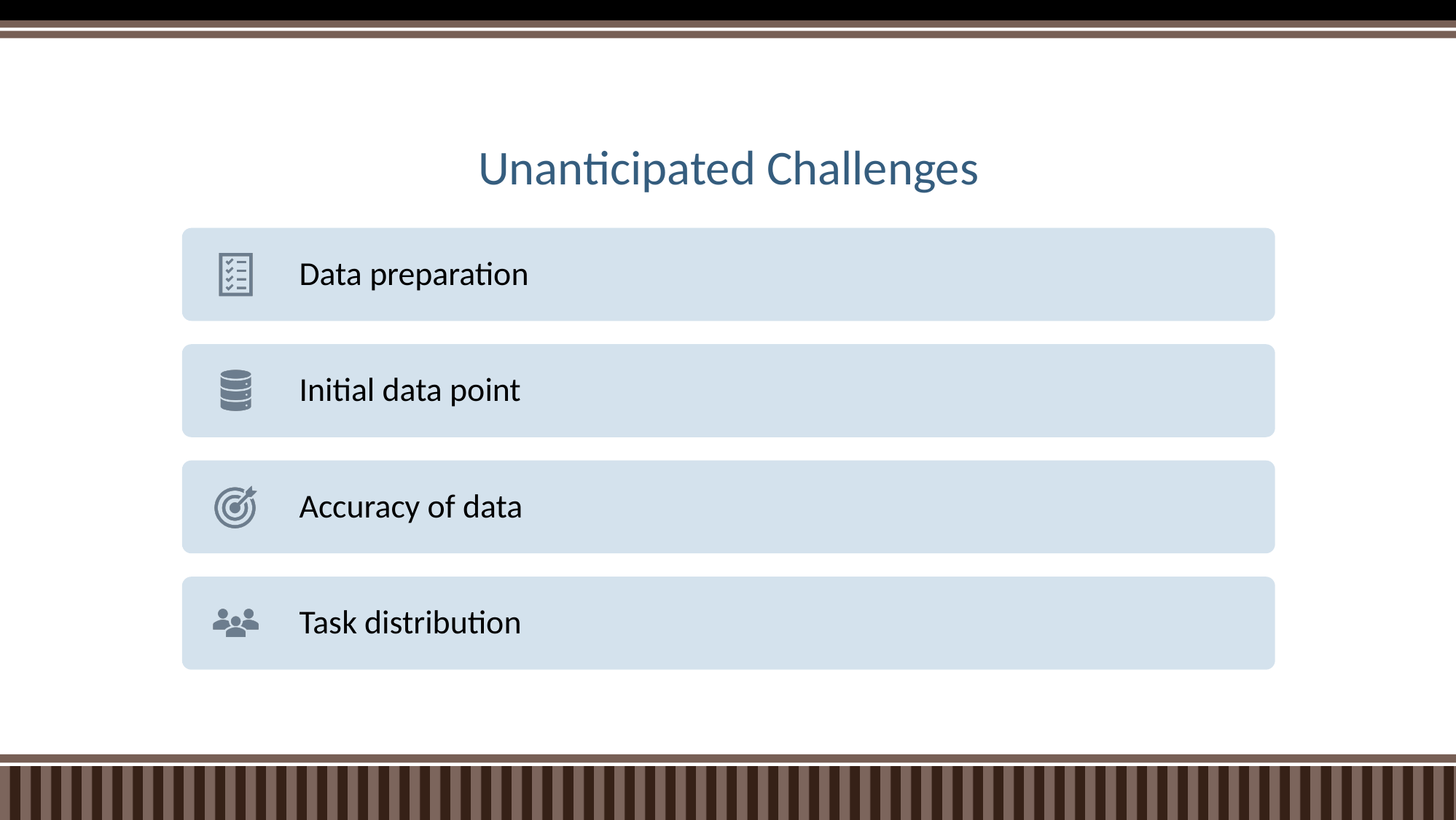

# Unanticipated Challenges

Data preparation

Initial data point

Accuracy of data

Task distribution